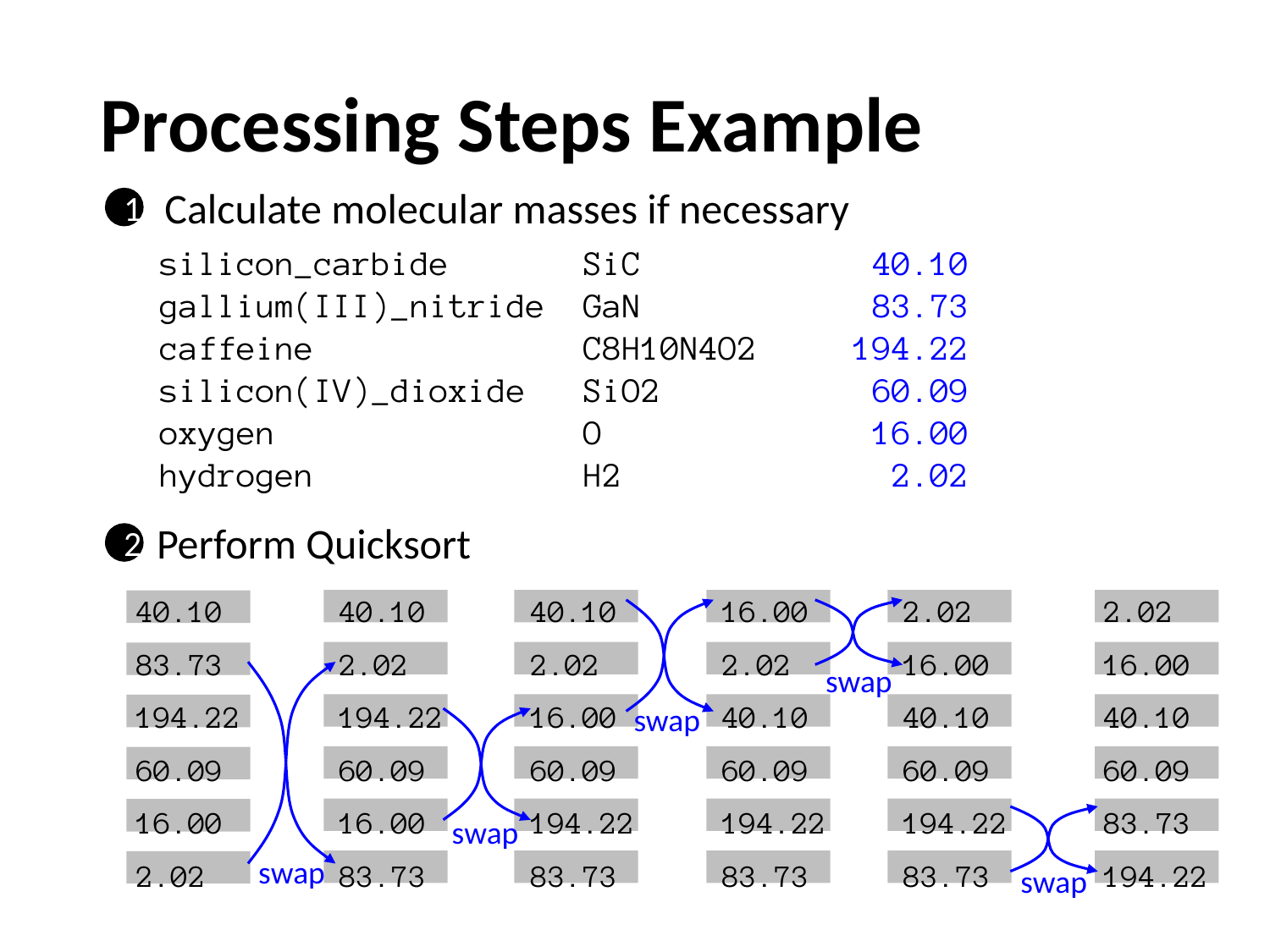

# Processing Steps Example
Calculate molecular masses if necessary
1
silicon_carbide       SiC            40.10
gallium(III)_nitride  GaN            83.73
caffeine              C8H10N4O2     194.22
silicon(IV)_dioxide   SiO2           60.09
oxygen                O              16.00
hydrogen              H2              2.02
Perform Quicksort
2
40.10
83.73
194.22
60.09
16.00
2.02
40.10
2.02
194.22
60.09
16.00
83.73
40.10
2.02
16.00
60.09
194.22
83.73
16.00
2.02
40.10
60.09
194.22
83.73
2.02
16.00
40.10
60.09
194.22
83.73
2.02
16.00
40.10
60.09
83.73
194.22

swap

swap

swap

swap
swap